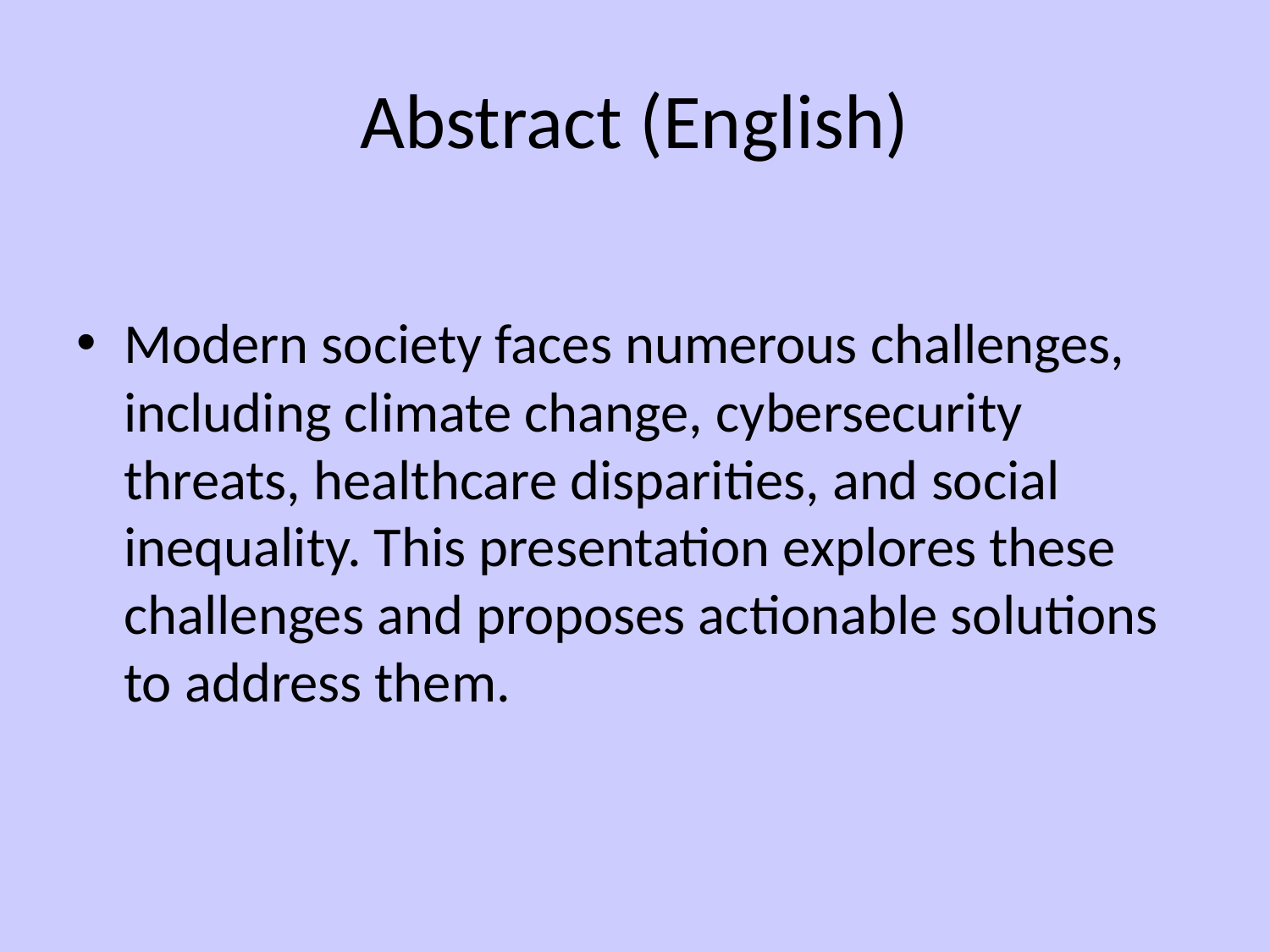

# Abstract (English)

Modern society faces numerous challenges, including climate change, cybersecurity threats, healthcare disparities, and social inequality. This presentation explores these challenges and proposes actionable solutions to address them.